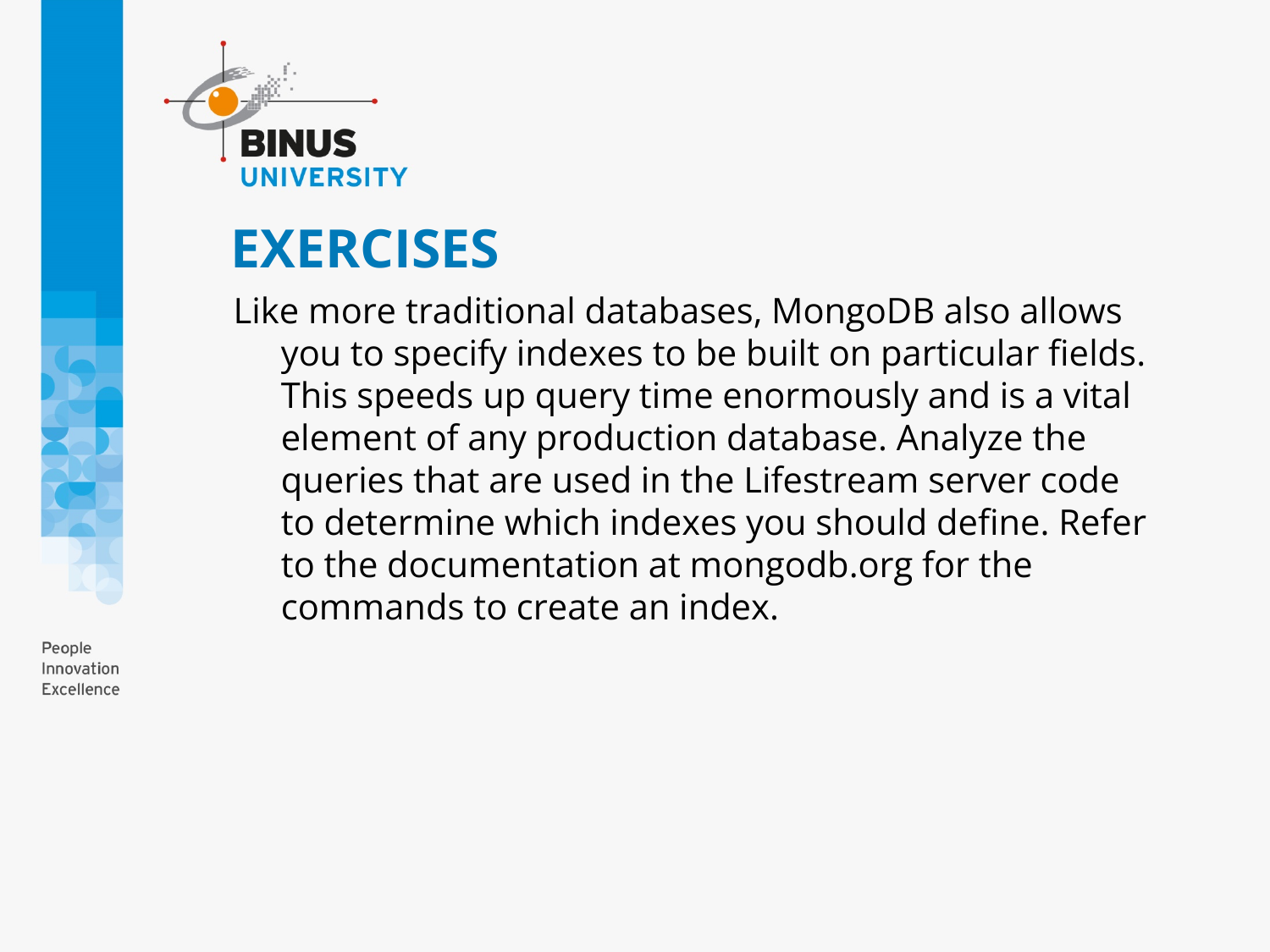

# EXERCISES
Like more traditional databases, MongoDB also allows you to specify indexes to be built on particular fields. This speeds up query time enormously and is a vital element of any production database. Analyze the queries that are used in the Lifestream server code to determine which indexes you should define. Refer to the documentation at mongodb.org for the commands to create an index.